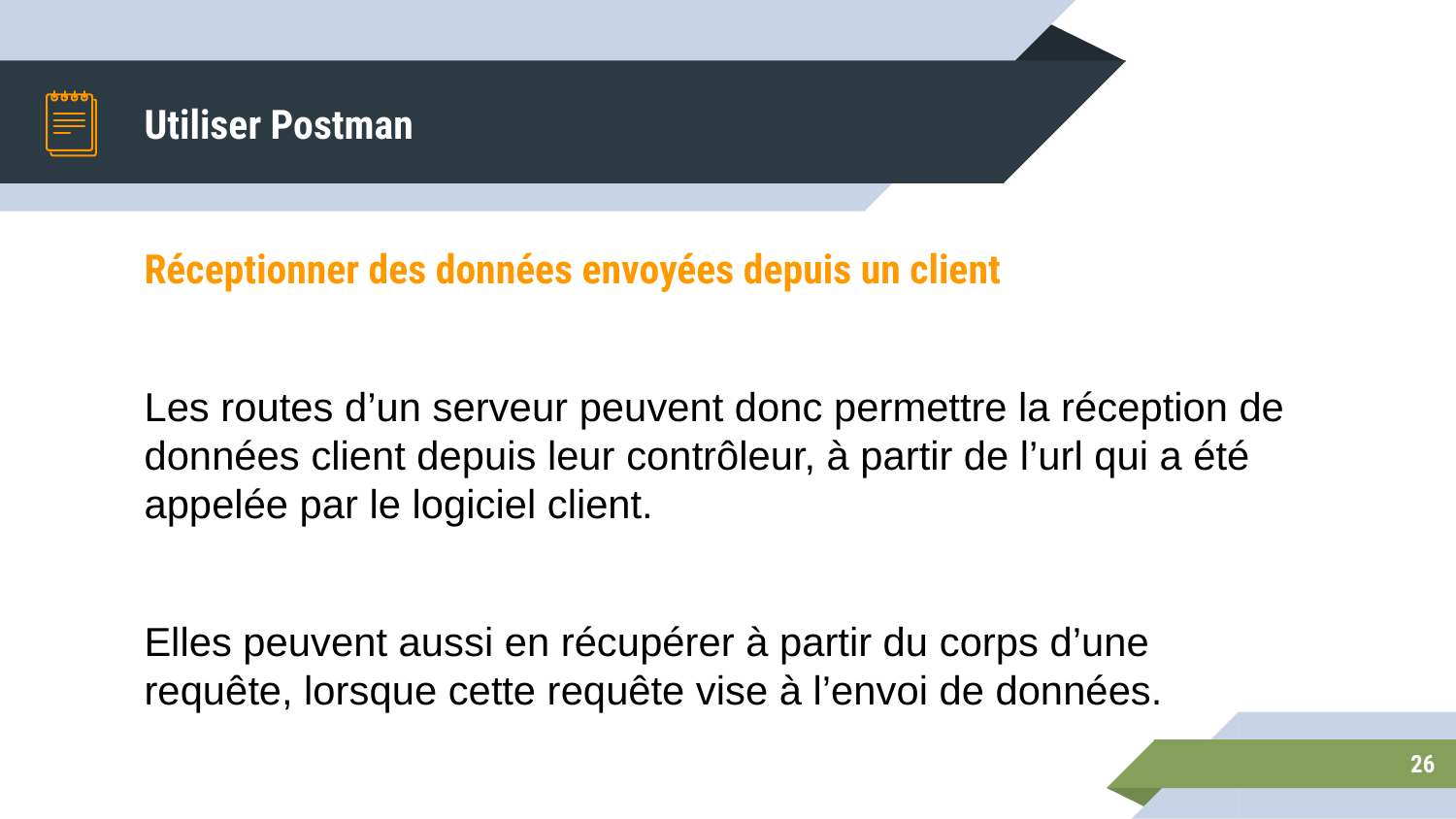

# Utiliser Postman

Réceptionner des données envoyées depuis un client

Les routes d’un serveur peuvent donc permettre la réception de données client depuis leur contrôleur, à partir de l’url qui a été appelée par le logiciel client.

Elles peuvent aussi en récupérer à partir du corps d’une requête, lorsque cette requête vise à l’envoi de données.

26